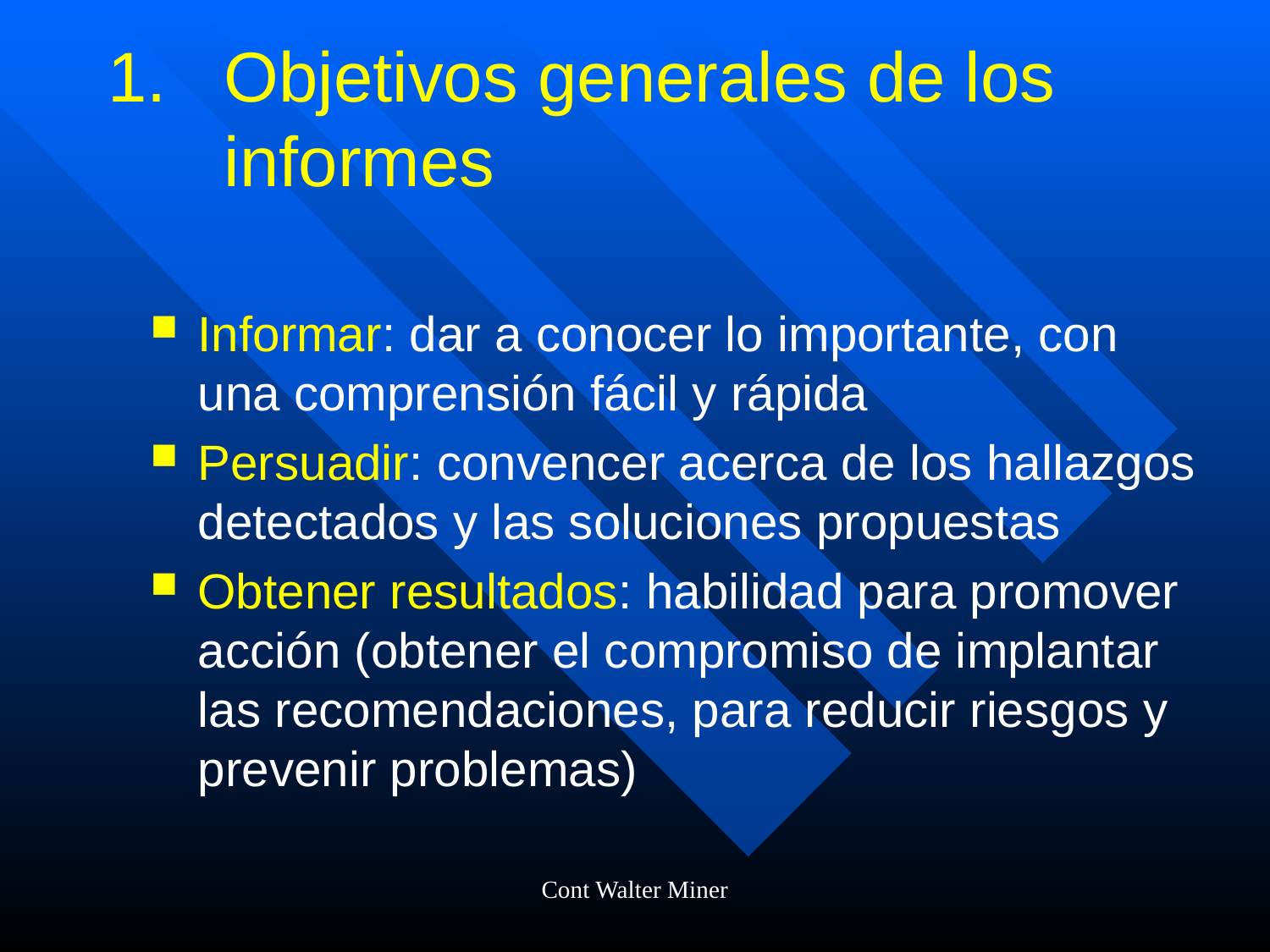

# Objetivos generales de los informes
Informar: dar a conocer lo importante, con una comprensión fácil y rápida
Persuadir: convencer acerca de los hallazgos detectados y las soluciones propuestas
Obtener resultados: habilidad para promover acción (obtener el compromiso de implantar las recomendaciones, para reducir riesgos y prevenir problemas)
Cont Walter Miner